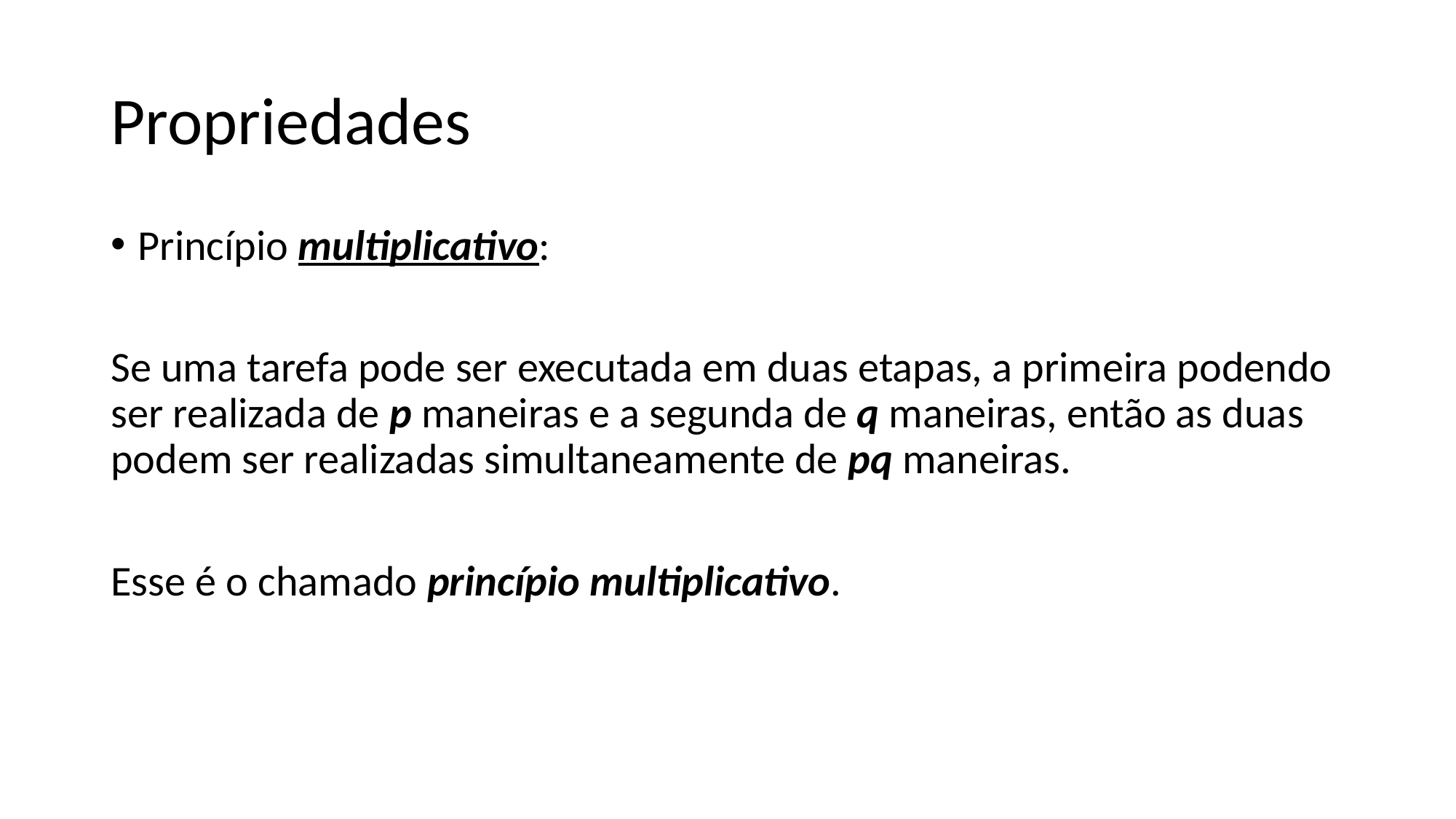

# Propriedades
Princípio multiplicativo:

Se uma tarefa pode ser executada em duas etapas, a primeira podendo ser realizada de p maneiras e a segunda de q maneiras, então as duas podem ser realizadas simultaneamente de pq maneiras.

Esse é o chamado princípio multiplicativo.